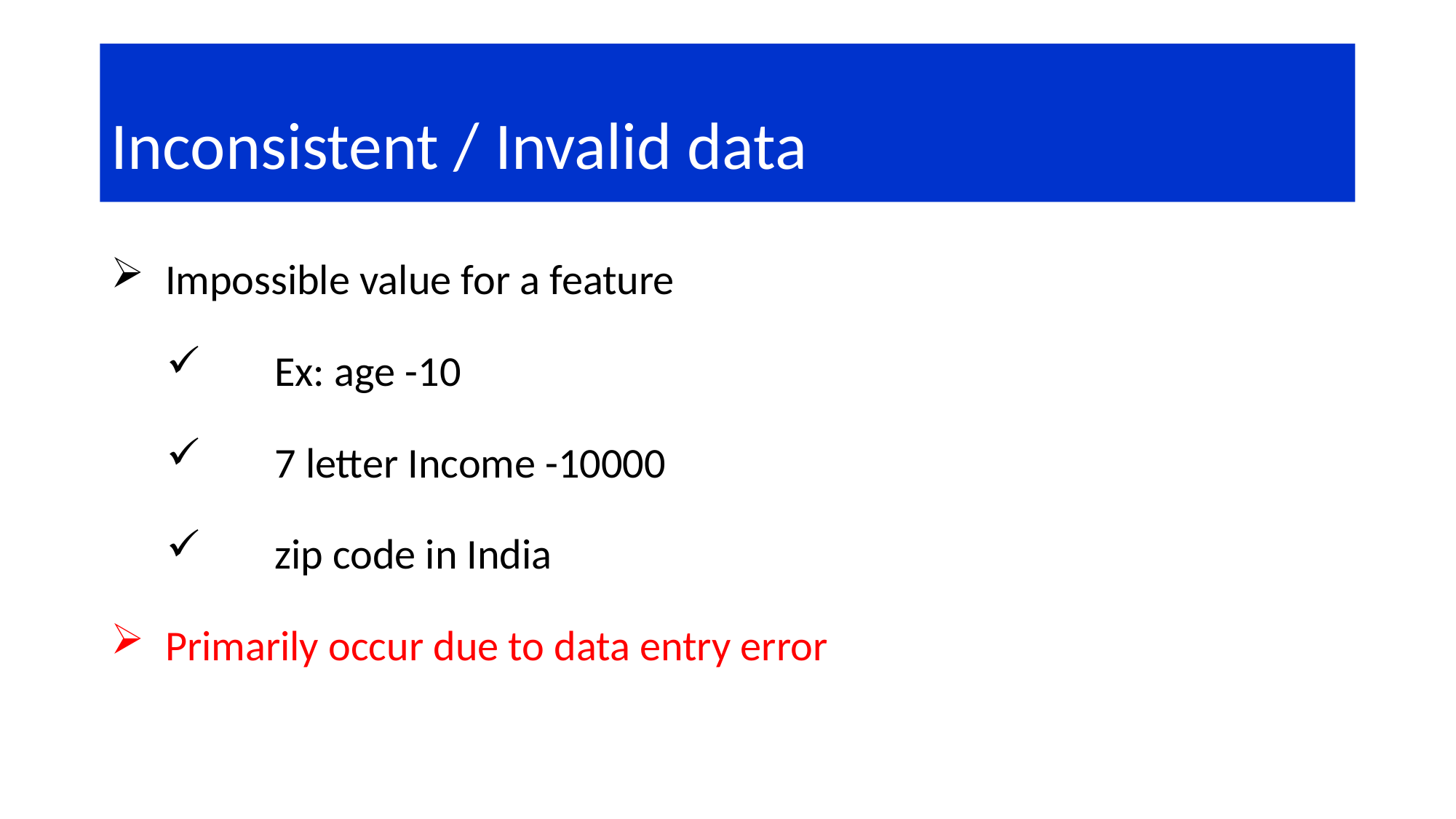

# Inconsistent / Invalid data
Impossible value for a feature
	Ex: age -10
	7 letter Income -10000
	zip code in India
Primarily occur due to data entry error